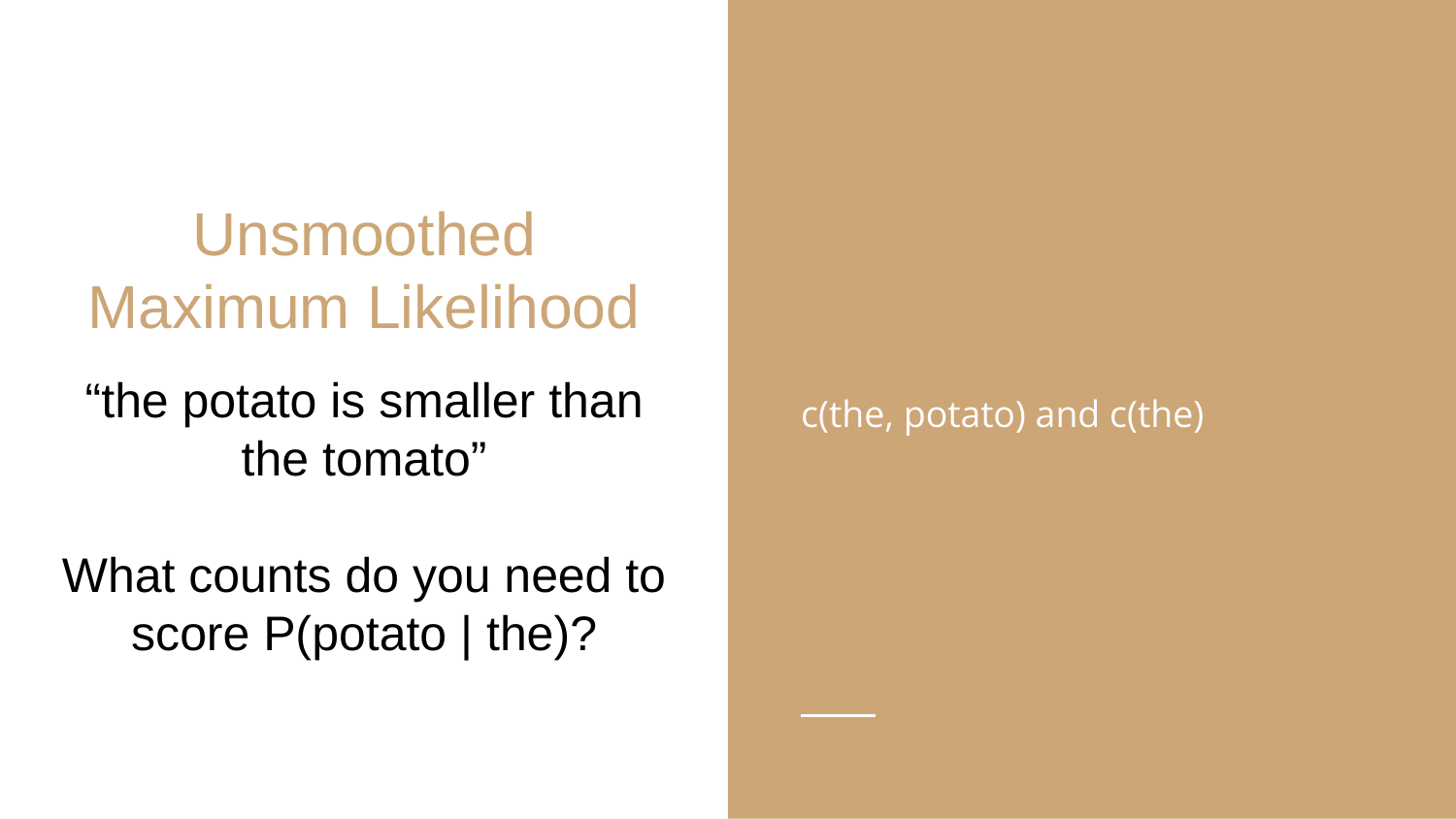

# Unsmoothed Maximum Likelihood
c(the, potato) and c(the)
“the potato is smaller than the tomato”

What counts do you need to score P(potato | the)?